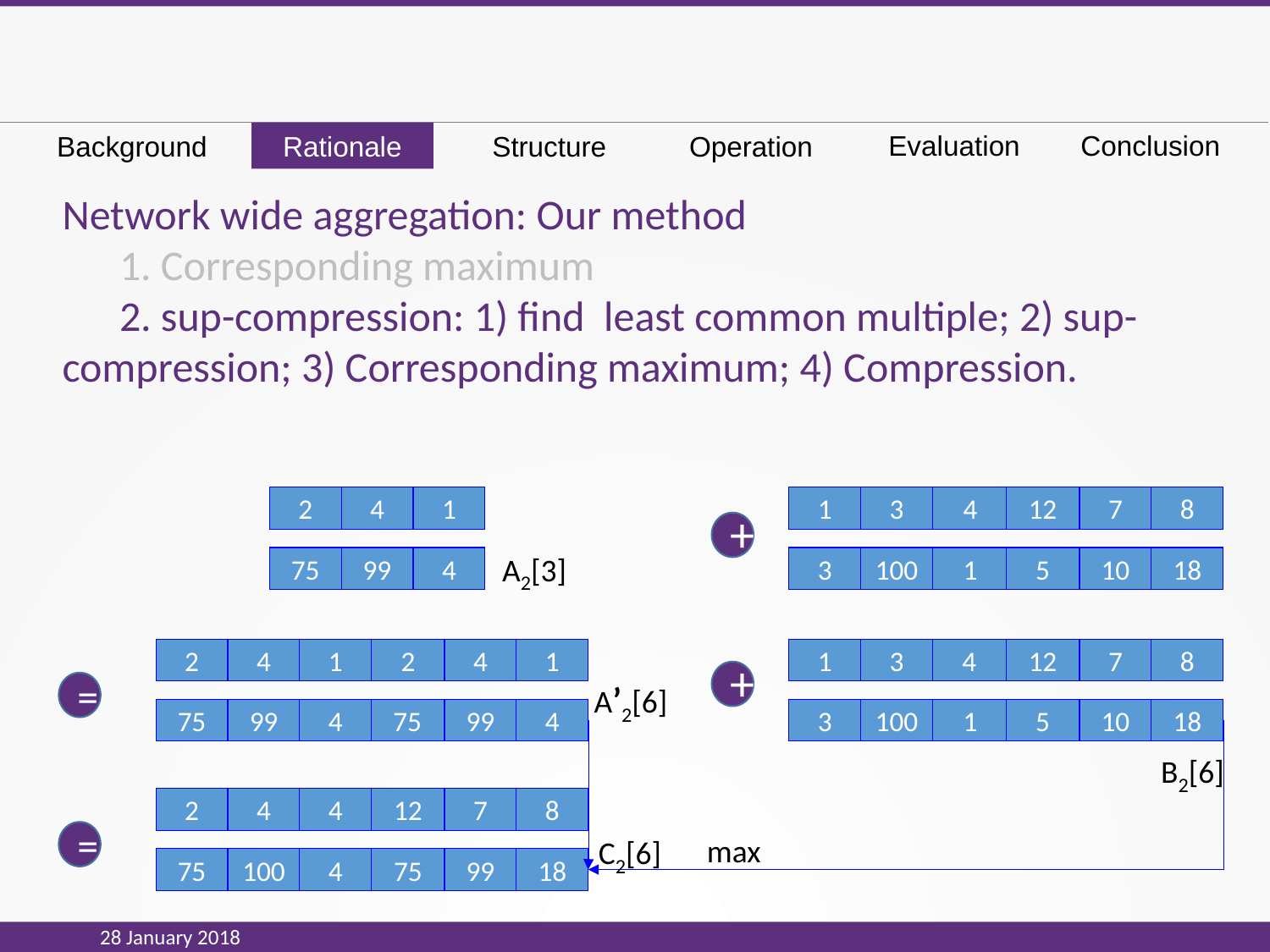

Evaluation
Conclusion
Background
Rationale
Structure
Operation
Network wide aggregation: Our method
      1. Corresponding maximum
      2. sup-compression: 1) find  least common multiple; 2) sup-compression; 3) Corresponding maximum; 4) Compression.
2
4
1
1
3
4
12
7
8
+
A2[3]
75
99
4
3
100
1
5
10
18
2
4
1
2
4
1
1
3
4
12
7
8
+
A’2[6]
=
75
99
4
75
99
4
3
100
1
5
10
18
B2[6]
2
4
4
12
7
8
=
C2[6]
max
75
100
4
75
99
18
28 January 2018
15